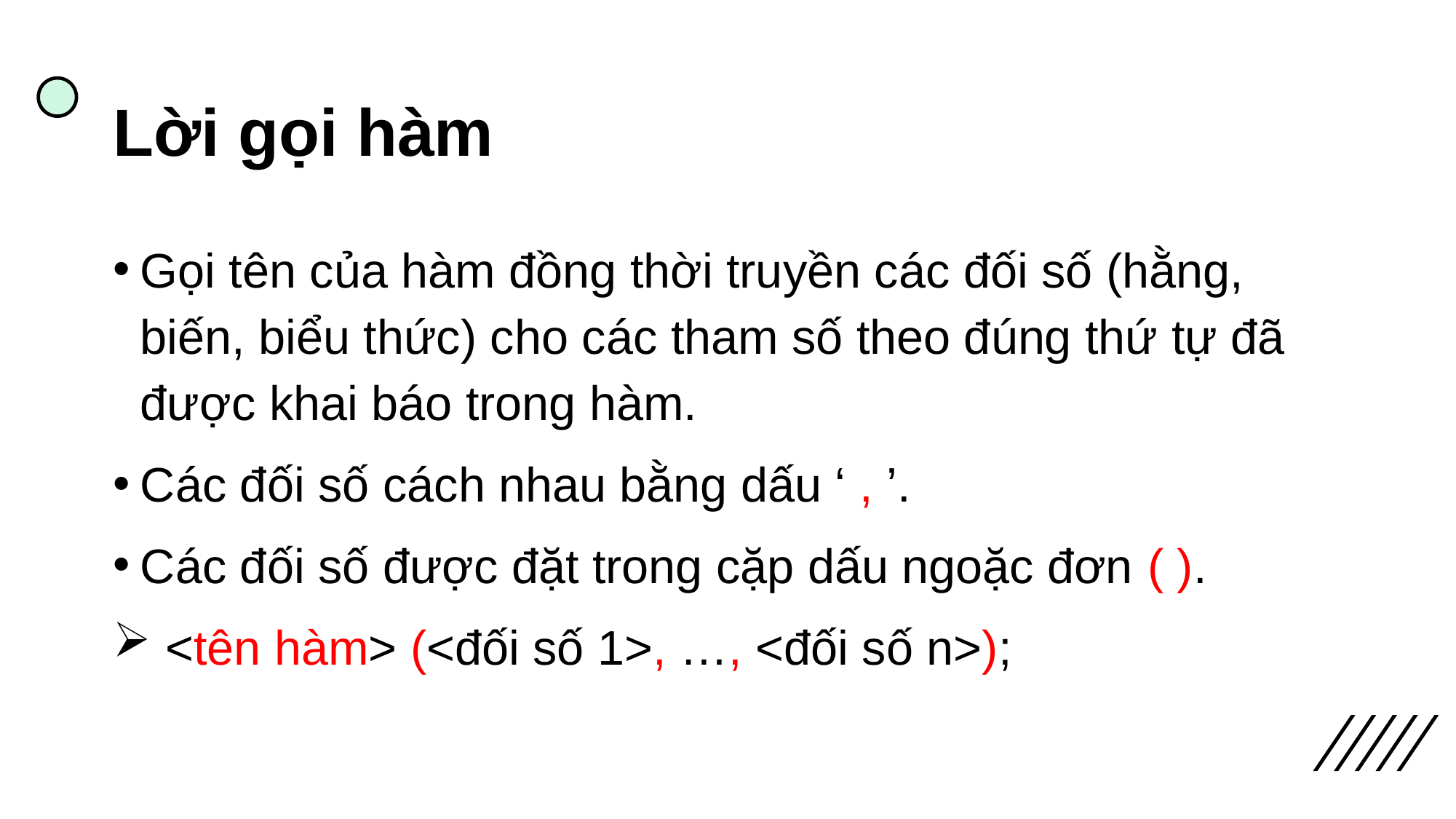

# Lời gọi hàm
Gọi tên của hàm đồng thời truyền các đối số (hằng, biến, biểu thức) cho các tham số theo đúng thứ tự đã được khai báo trong hàm.
Các đối số cách nhau bằng dấu ‘ , ’.
Các đối số được đặt trong cặp dấu ngoặc đơn ( ).
 <tên hàm> (<đối số 1>, …, <đối số n>);